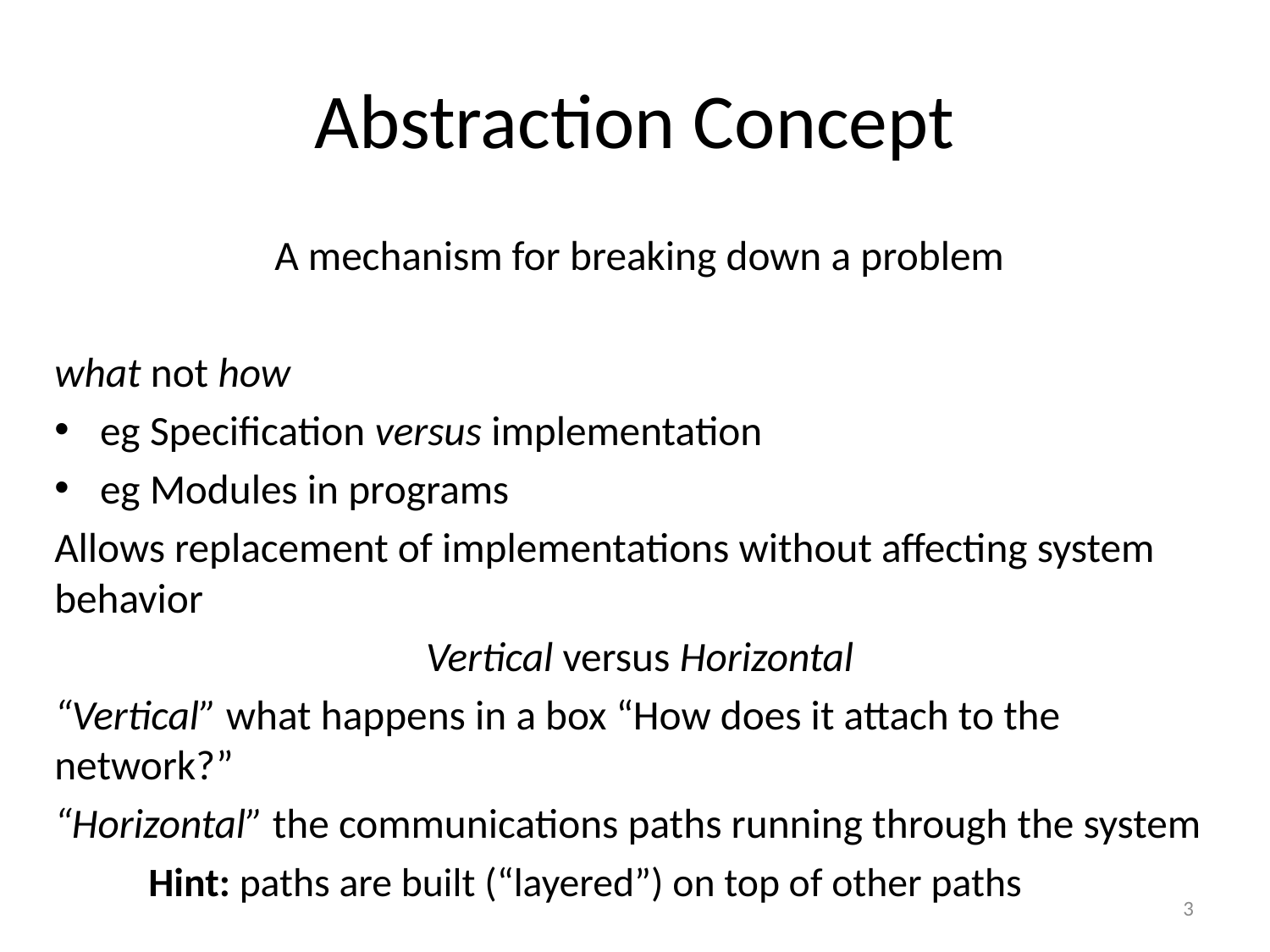

# Abstraction Concept
A mechanism for breaking down a problem

what not how
eg Specification versus implementation
eg Modules in programs
Allows replacement of implementations without affecting system behavior
Vertical versus Horizontal
“Vertical” what happens in a box “How does it attach to the network?”
“Horizontal” the communications paths running through the system
	Hint: paths are built (“layered”) on top of other paths
3